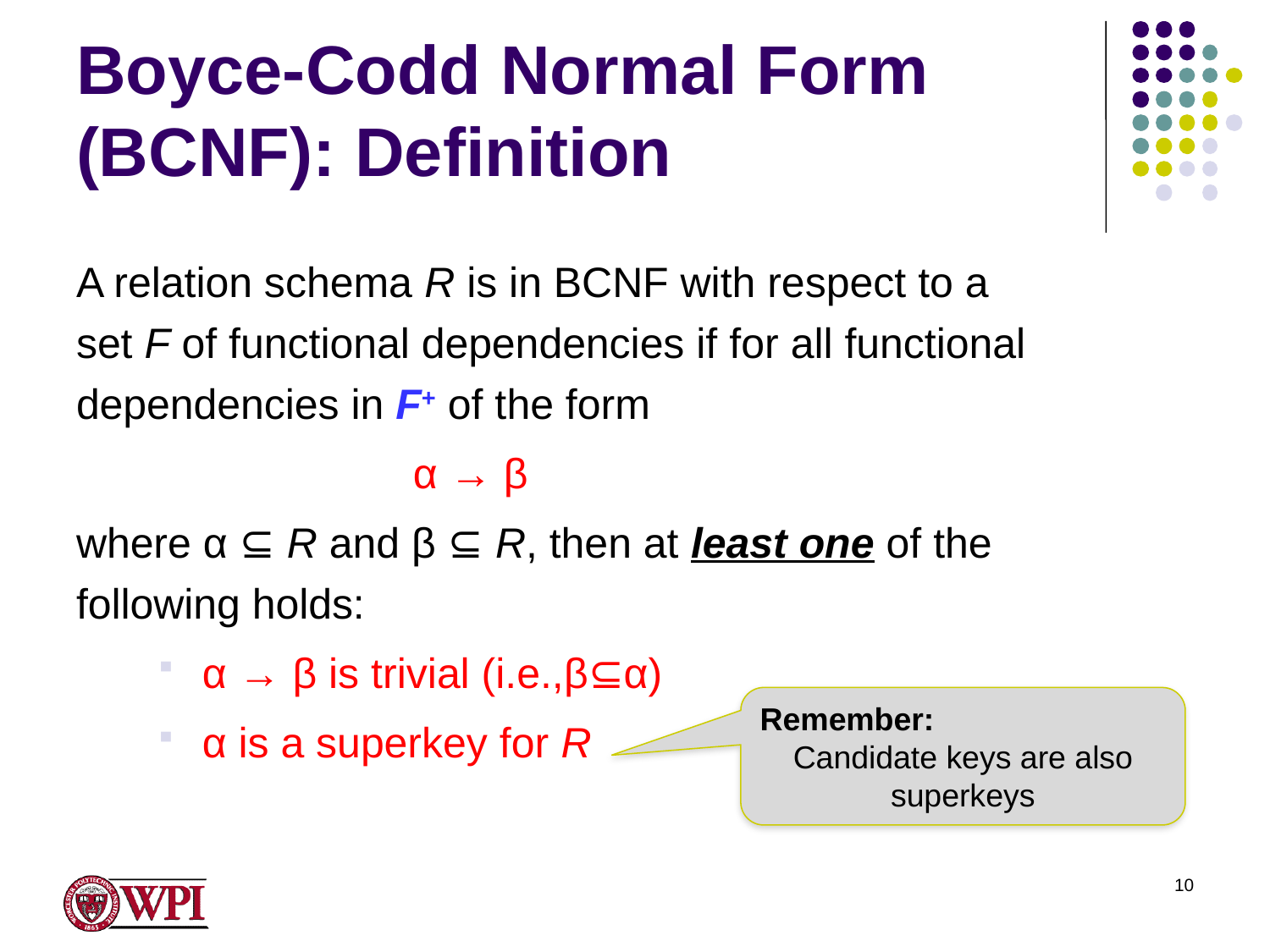

# Boyce-Codd Normal Form (BCNF): Definition
A relation schema R is in BCNF with respect to a set F of functional dependencies if for all functional dependencies in F+ of the form
		       α → β
where α ⊆ R and β ⊆ R, then at least one of the following holds:
α → β is trivial (i.e.,β⊆α)
α is a superkey for R
Remember:
Candidate keys are also superkeys
10